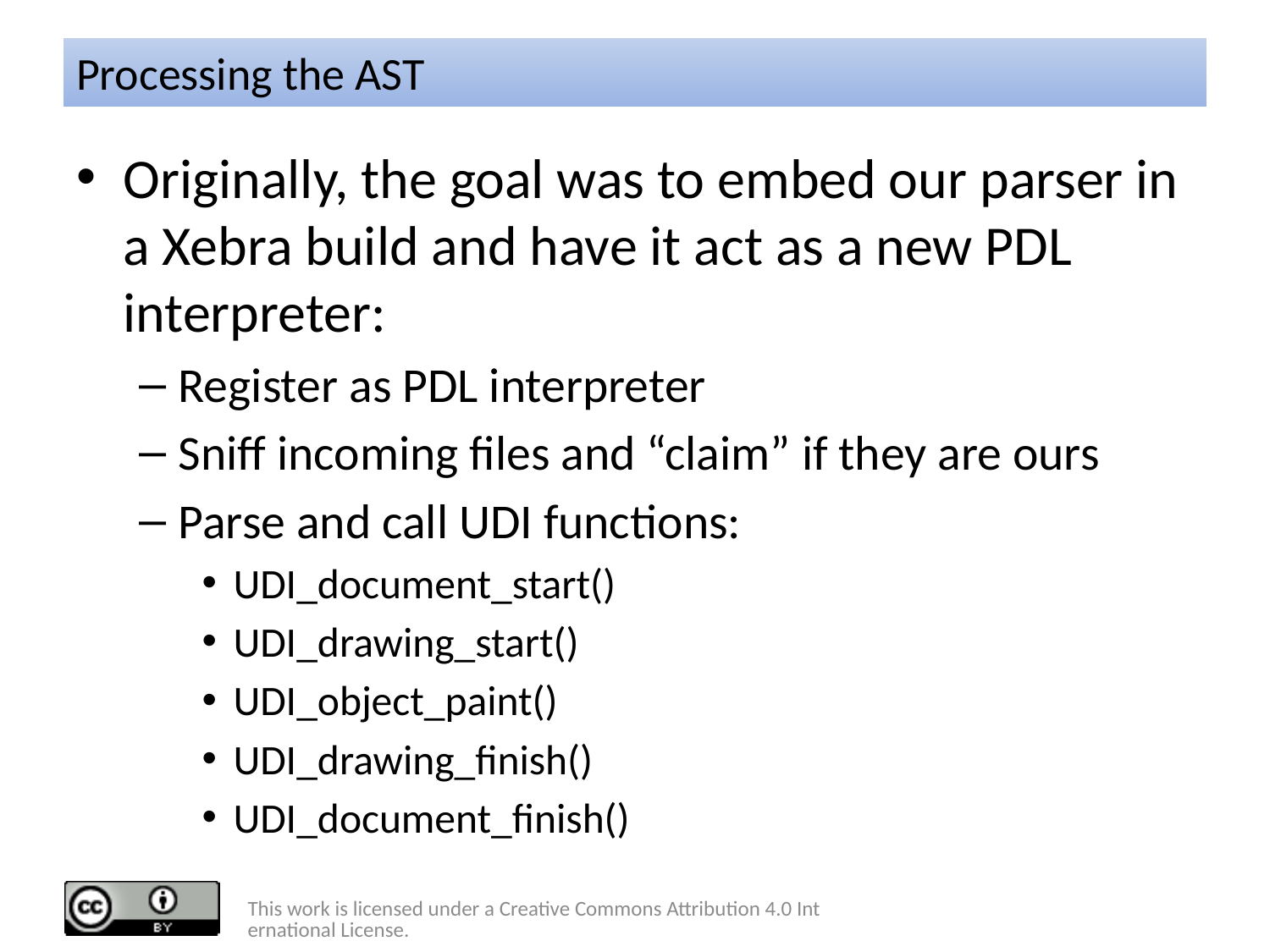

# Processing the AST
Originally, the goal was to embed our parser in a Xebra build and have it act as a new PDL interpreter:
Register as PDL interpreter
Sniff incoming files and “claim” if they are ours
Parse and call UDI functions:
UDI_document_start()
UDI_drawing_start()
UDI_object_paint()
UDI_drawing_finish()
UDI_document_finish()

This work is licensed under a Creative Commons Attribution 4.0 International License.